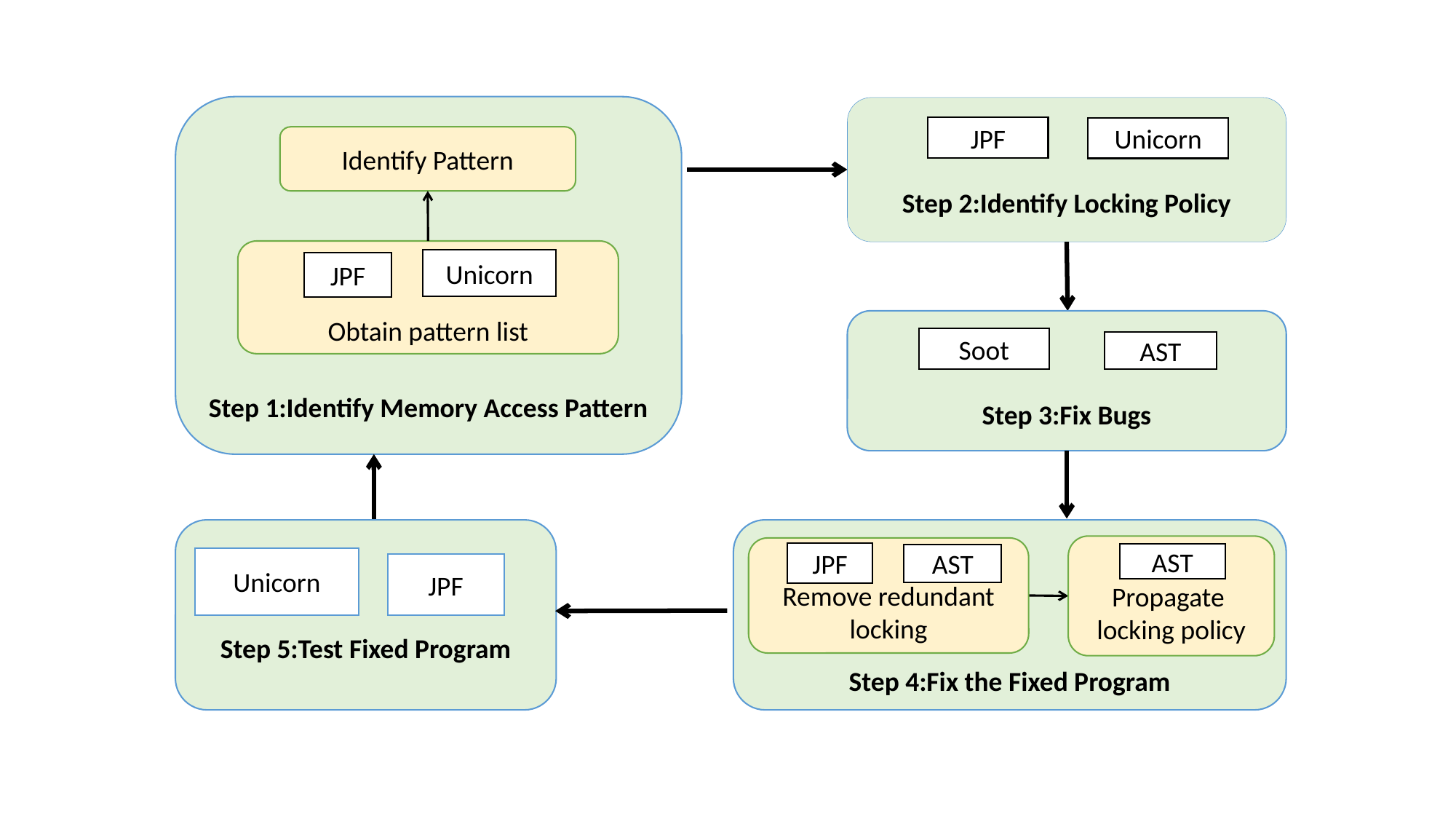

Step 1:Identify Memory Access Pattern
Step 2:Identify Locking Policy
JPF
Unicorn
Identify Pattern
Obtain pattern list
Unicorn
JPF
Step 3:Fix Bugs
Soot
AST

Step 5:Test Fixed Program
Unicorn
JPF

Step 4:Fix the Fixed Program
Propagate
locking policy
AST
Remove redundant locking
JPF
AST